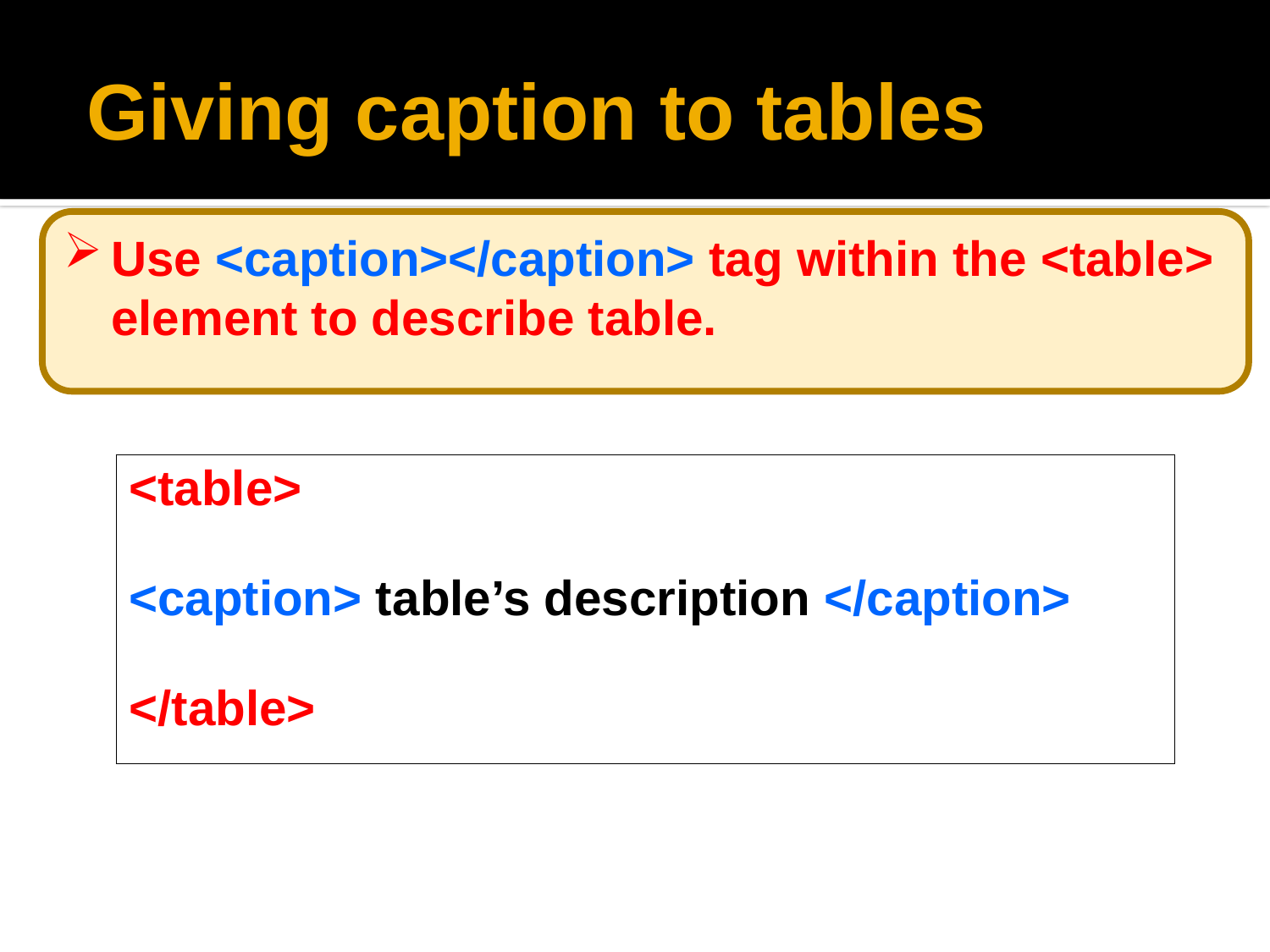

# Giving caption to tables
Use <caption></caption> tag within the <table> element to describe table.

| <table> <caption> table’s description </caption> </table> |
| --- |